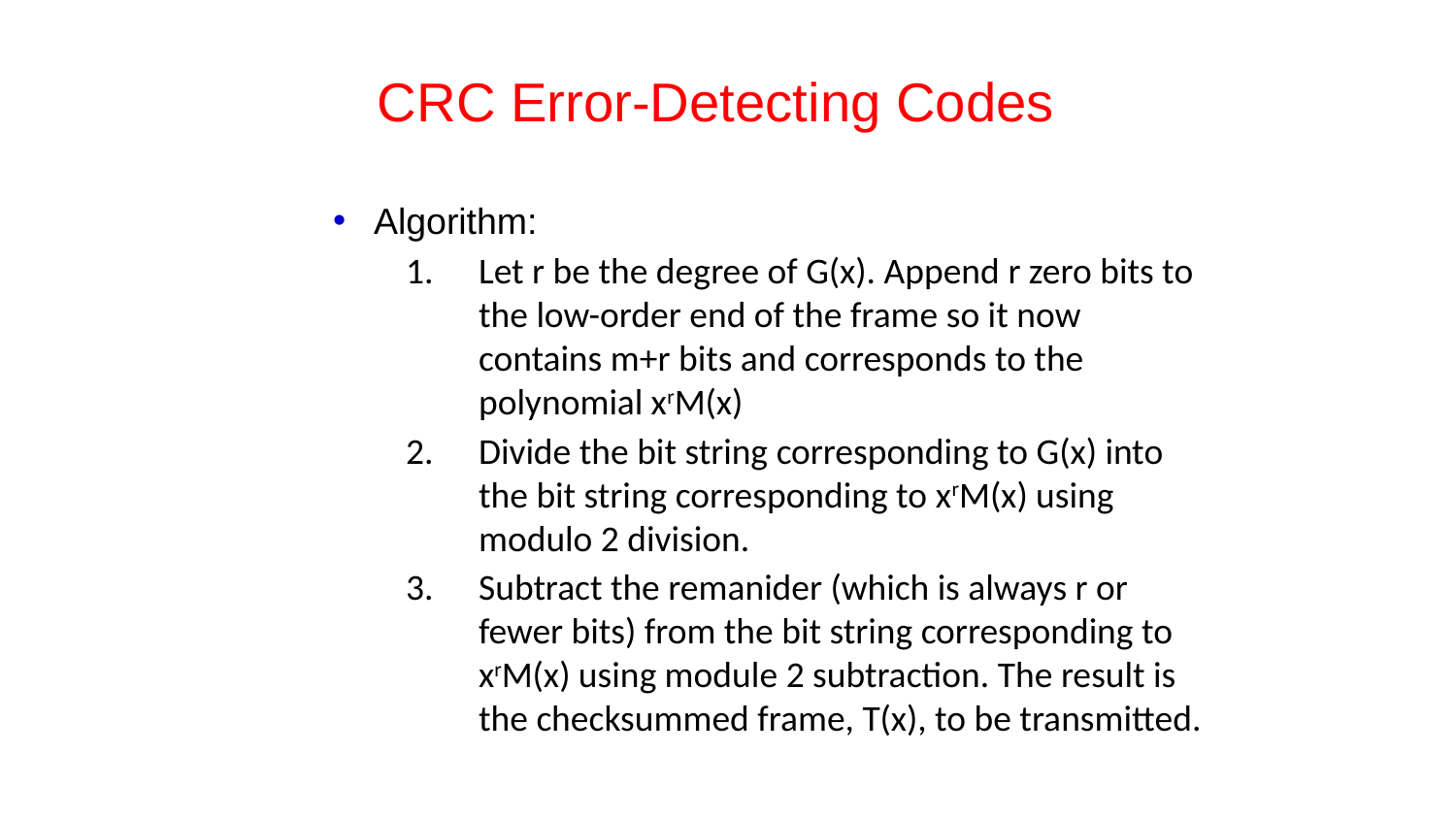

# CRC Error-Detecting Codes
Algorithm:
Let r be the degree of G(x). Append r zero bits to the low-order end of the frame so it now contains m+r bits and corresponds to the polynomial xrM(x)
Divide the bit string corresponding to G(x) into the bit string corresponding to xrM(x) using modulo 2 division.
Subtract the remanider (which is always r or fewer bits) from the bit string corresponding to xrM(x) using module 2 subtraction. The result is the checksummed frame, T(x), to be transmitted.